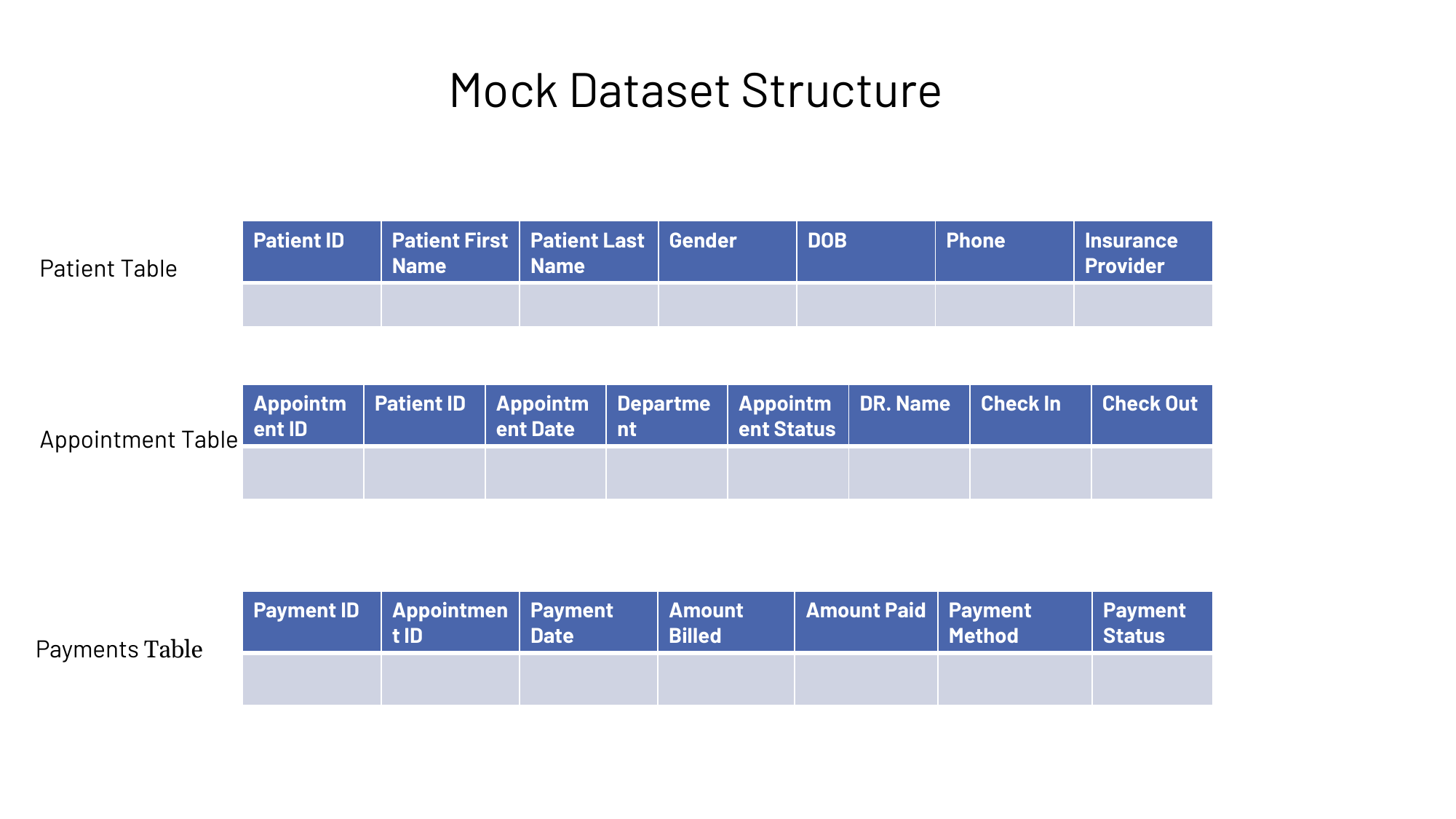

Mock Dataset Structure
| Patient ID | Patient First Name | Patient Last Name | Gender | DOB | Phone | Insurance Provider |
| --- | --- | --- | --- | --- | --- | --- |
|  |  |  |  |  |  |  |
Patient Table
| Appointment ID | Patient ID | Appointment Date | Department | Appointment Status | DR. Name | Check In | Check Out |
| --- | --- | --- | --- | --- | --- | --- | --- |
|  |  |  |  |  |  |  |  |
Appointment Table
| Payment ID | Appointment ID | Payment Date | Amount Billed | Amount Paid | Payment Method | Payment Status |
| --- | --- | --- | --- | --- | --- | --- |
|  |  |  |  |  |  |  |
Payments Table